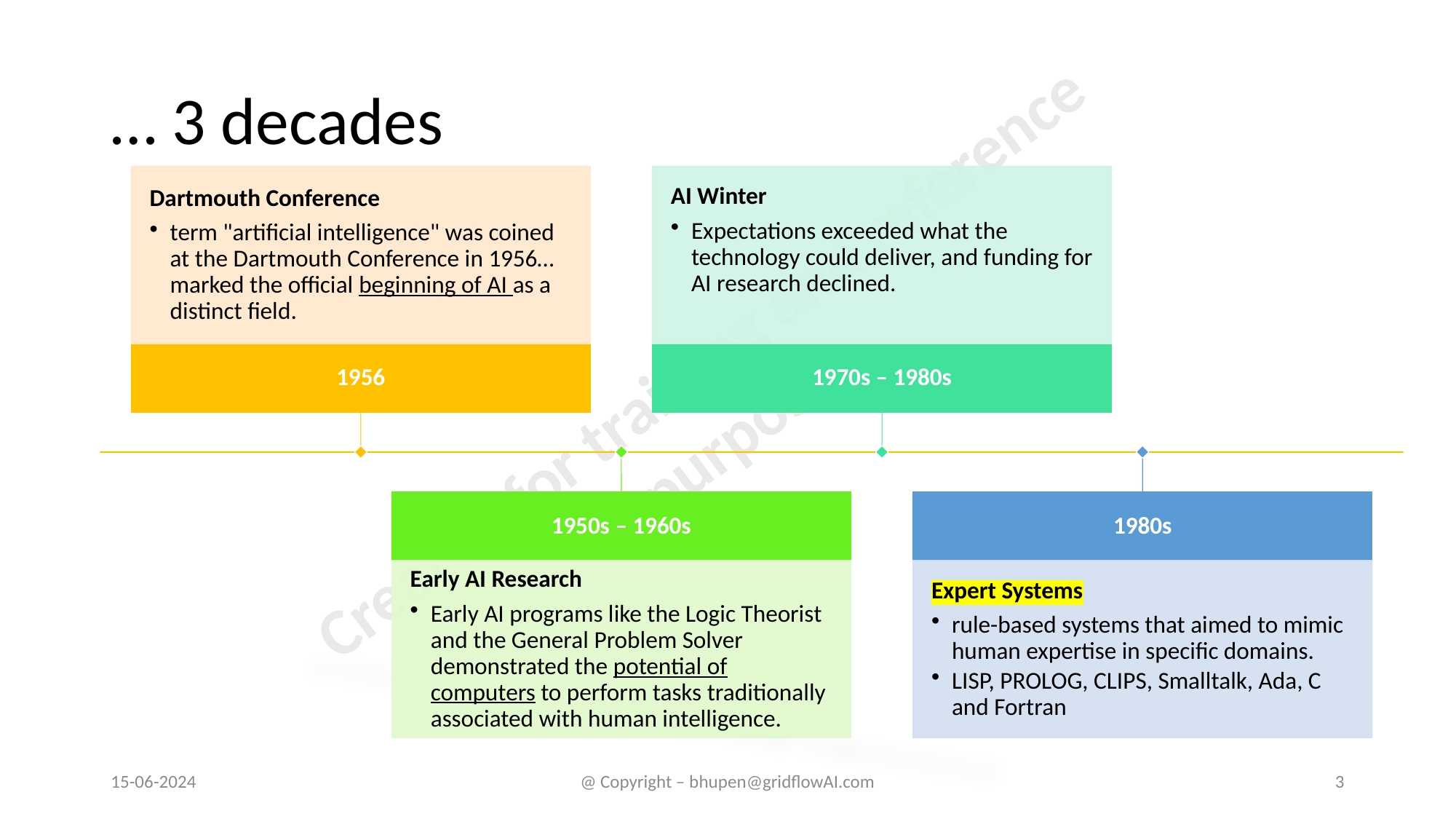

# … 3 decades
1956
Dartmouth Conference
term "artificial intelligence" was coined at the Dartmouth Conference in 1956… marked the official beginning of AI as a distinct field.
1950s – 1960s
Early AI Research
Early AI programs like the Logic Theorist and the General Problem Solver demonstrated the potential of computers to perform tasks traditionally associated with human intelligence.
1970s – 1980s
AI Winter
Expectations exceeded what the technology could deliver, and funding for AI research declined.

1980s
Expert Systems
rule-based systems that aimed to mimic human expertise in specific domains.
LISP, PROLOG, CLIPS, Smalltalk, Ada, C and Fortran
15-06-2024
@ Copyright – bhupen@gridflowAI.com
3